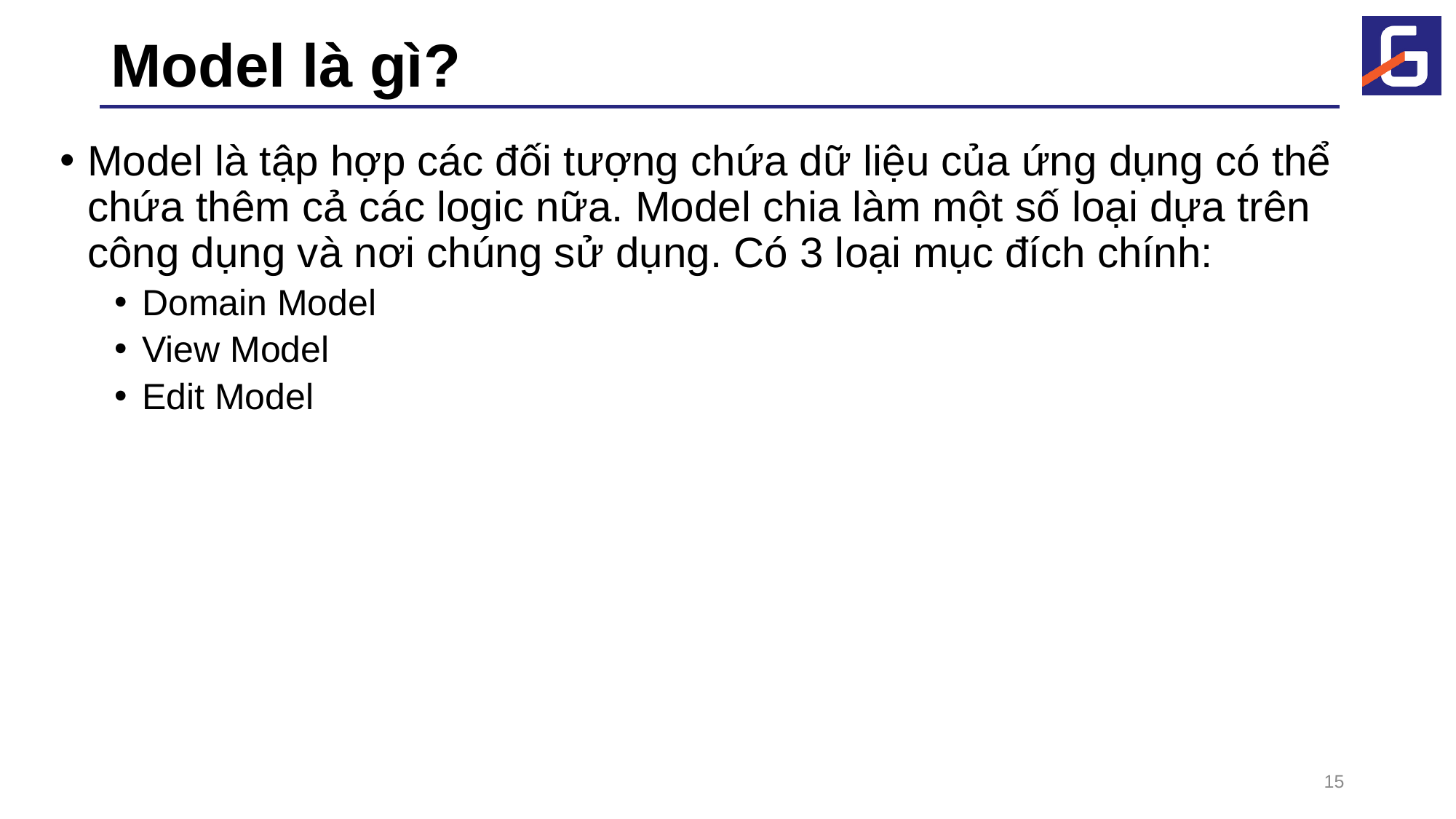

# Model là gì?
Model là tập hợp các đối tượng chứa dữ liệu của ứng dụng có thể chứa thêm cả các logic nữa. Model chia làm một số loại dựa trên công dụng và nơi chúng sử dụng. Có 3 loại mục đích chính:
Domain Model
View Model
Edit Model
15